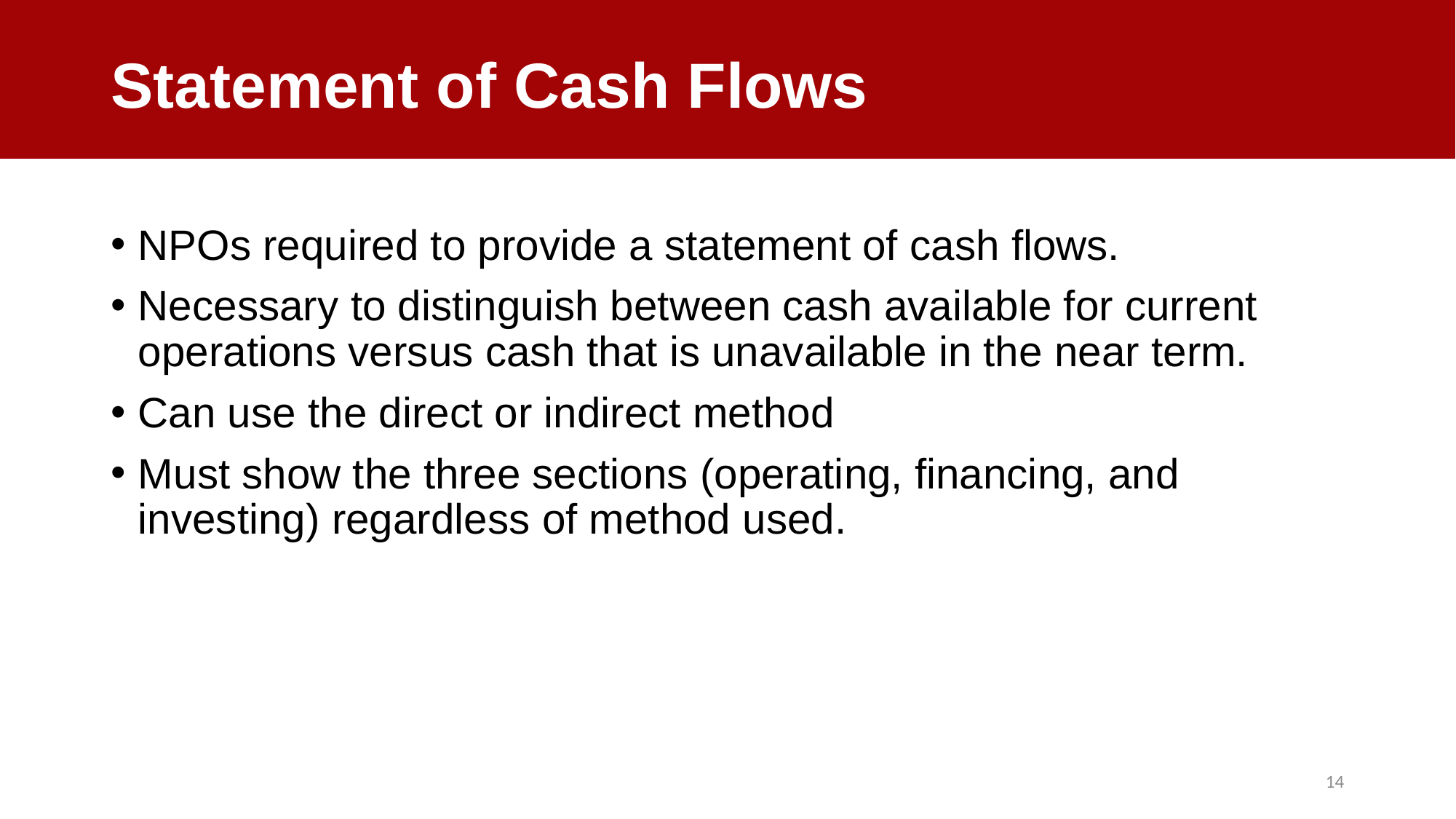

Statement of Cash Flows
# Statement of Cash Flows
NPOs required to provide a statement of cash flows.
Necessary to distinguish between cash available for current operations versus cash that is unavailable in the near term.
Can use the direct or indirect method
Must show the three sections (operating, financing, and investing) regardless of method used.
14